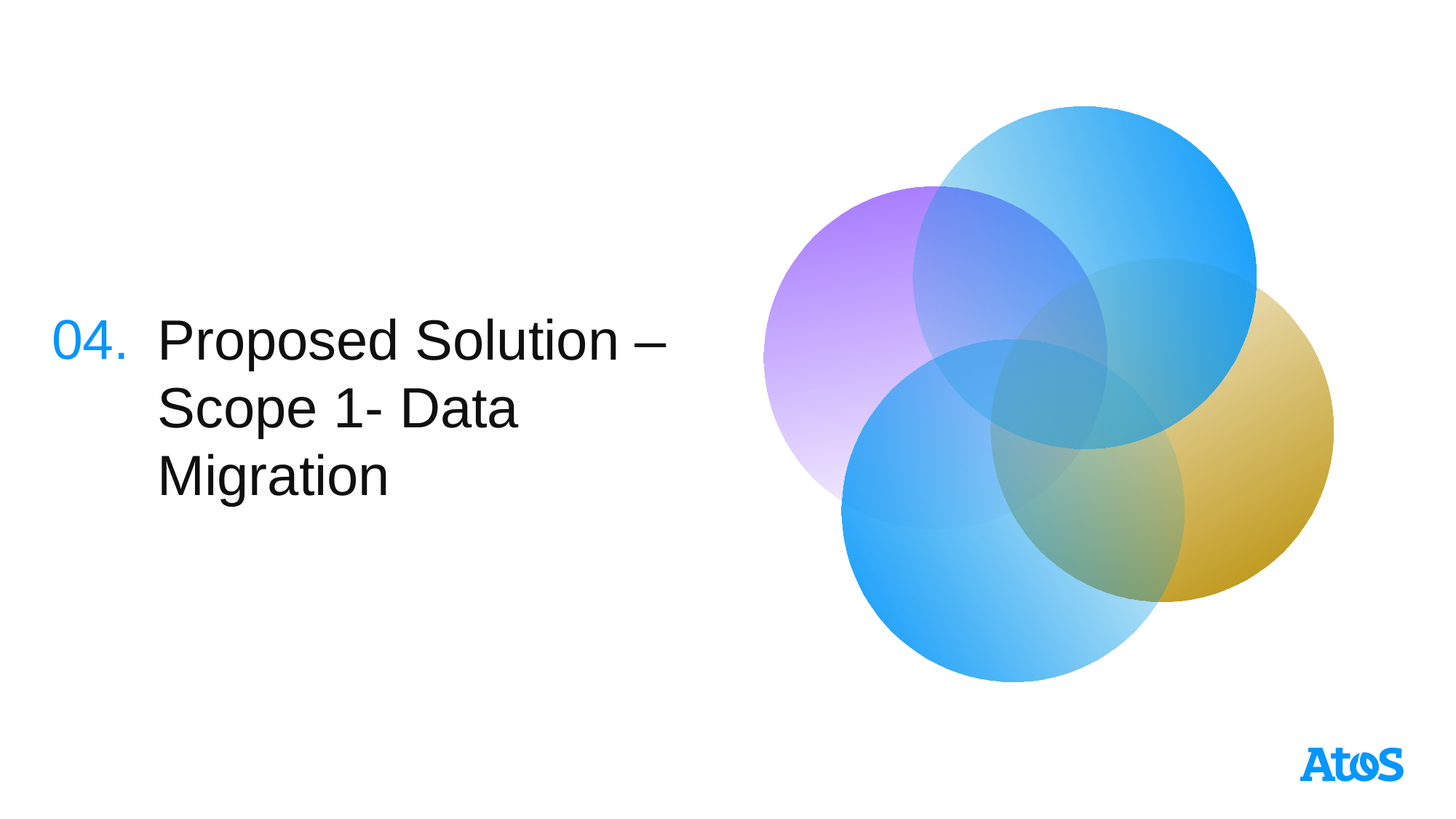

Proposed Solution –
Scope 1- Data Migration
04.